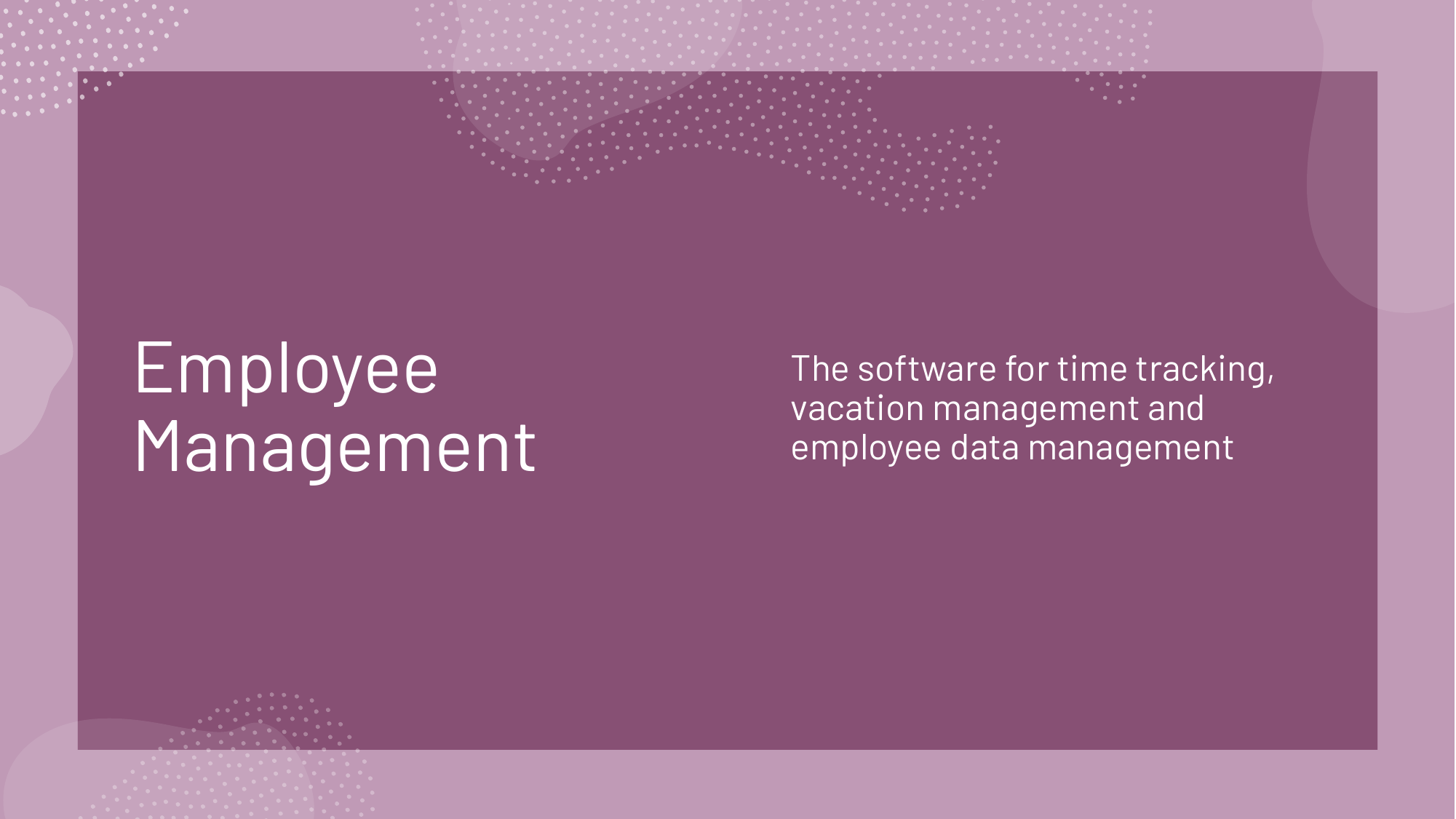

# Employee Management
The software for time tracking, vacation management and employee data management